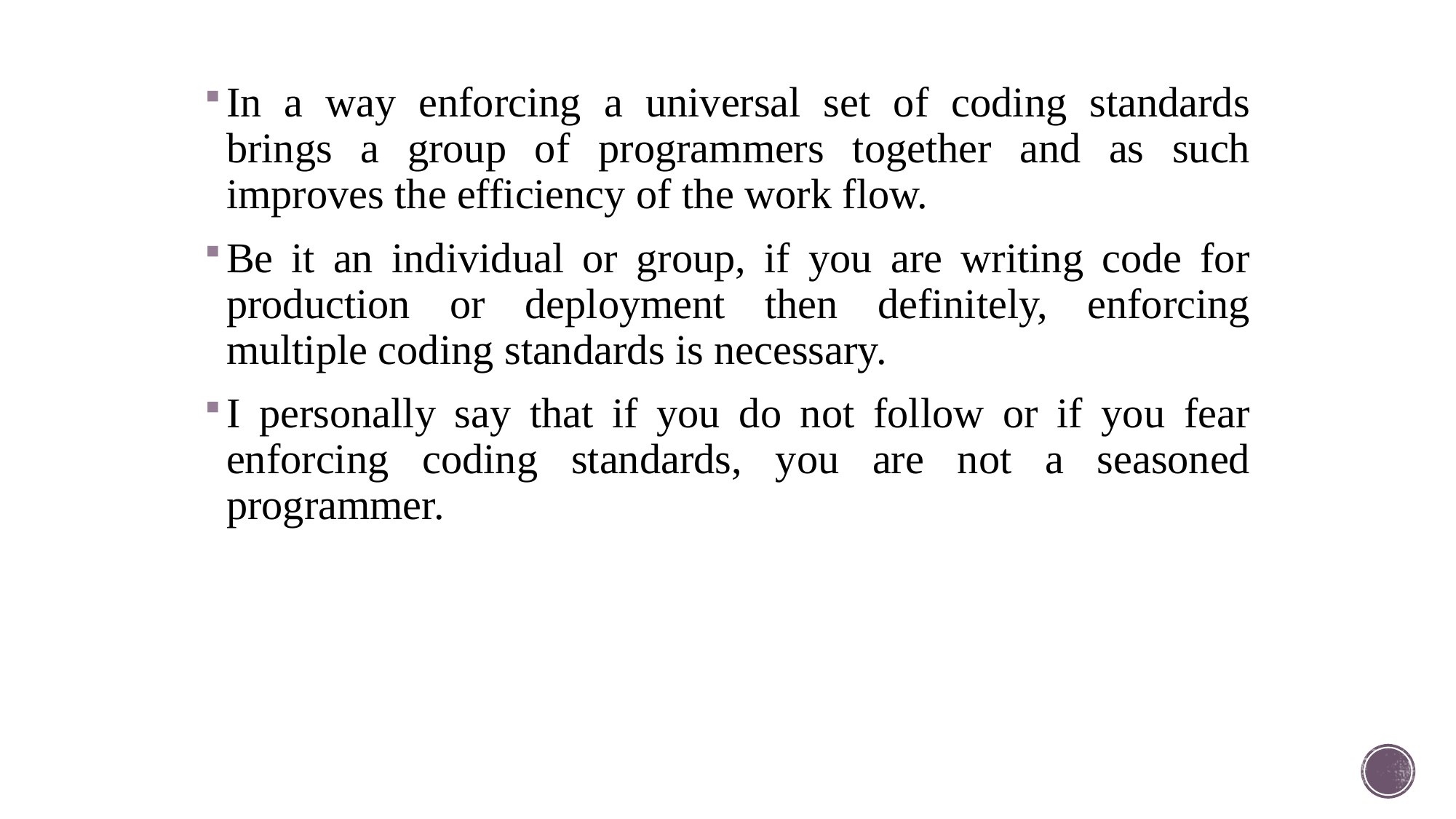

In a way enforcing a universal set of coding standards brings a group of programmers together and as such improves the efficiency of the work flow.
Be it an individual or group, if you are writing code for production or deployment then definitely, enforcing multiple coding standards is necessary.
I personally say that if you do not follow or if you fear enforcing coding standards, you are not a seasoned programmer.